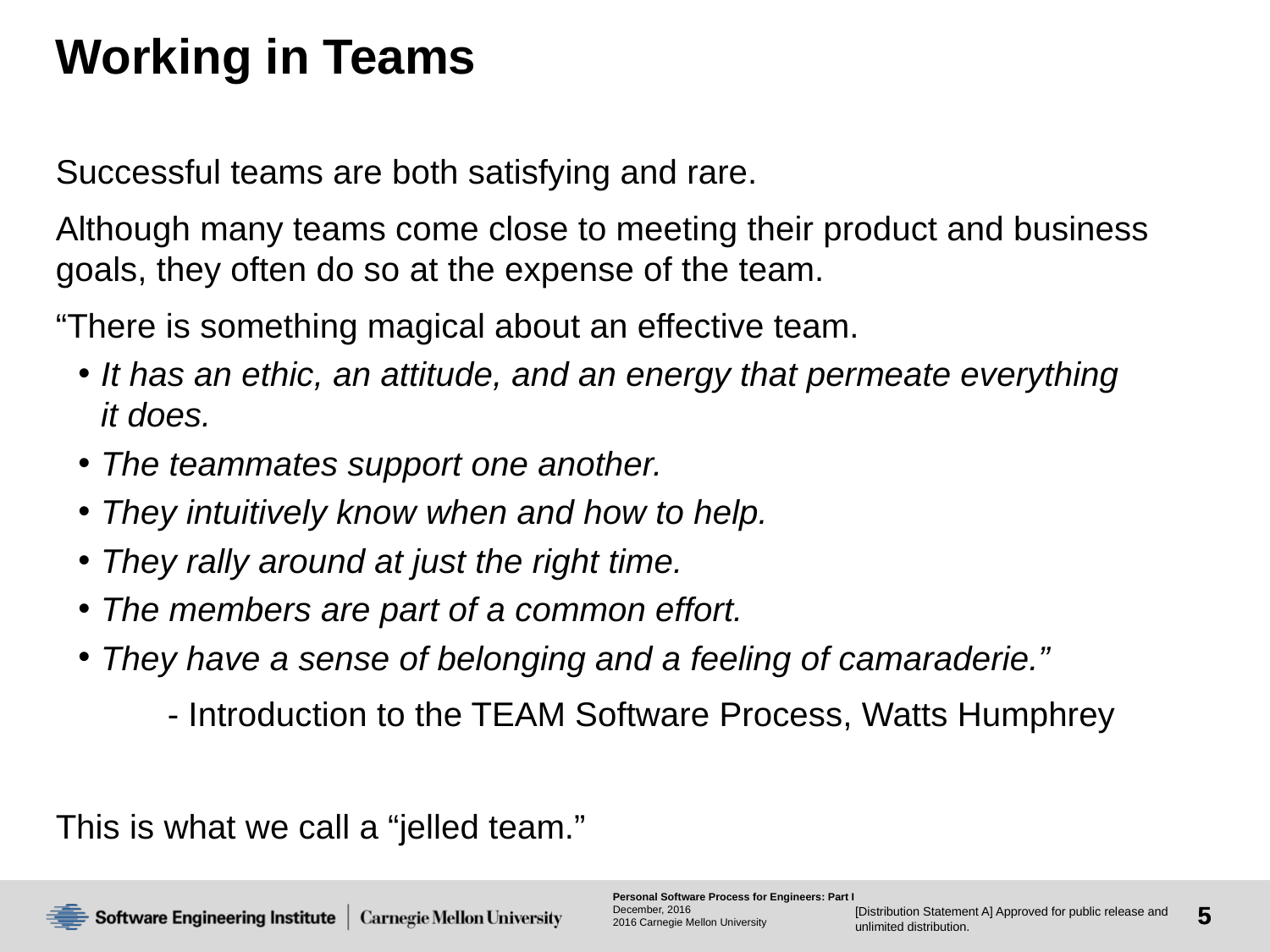

# Working in Teams
Successful teams are both satisfying and rare.
Although many teams come close to meeting their product and business goals, they often do so at the expense of the team.
“There is something magical about an effective team.
It has an ethic, an attitude, and an energy that permeate everything
it does.
The teammates support one another.
They intuitively know when and how to help.
They rally around at just the right time.
The members are part of a common effort.
They have a sense of belonging and a feeling of camaraderie.”
	- Introduction to the TEAM Software Process, Watts Humphrey

This is what we call a “jelled team.”